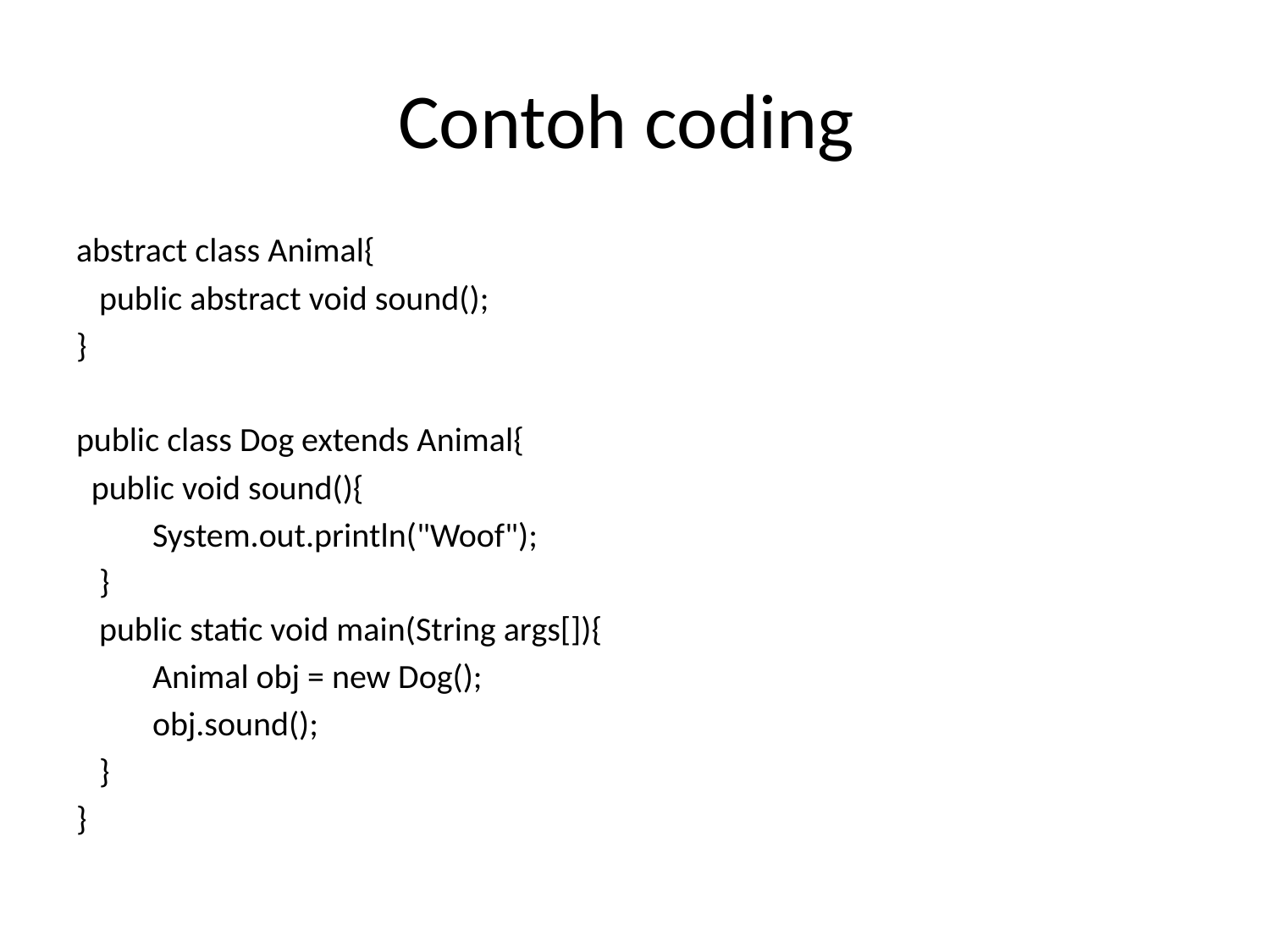

# Contoh coding
abstract class Animal{
   public abstract void sound();
}

public class Dog extends Animal{
  public void sound(){
	System.out.println("Woof");
   }
   public static void main(String args[]){
	Animal obj = new Dog();
	obj.sound();
   }
}